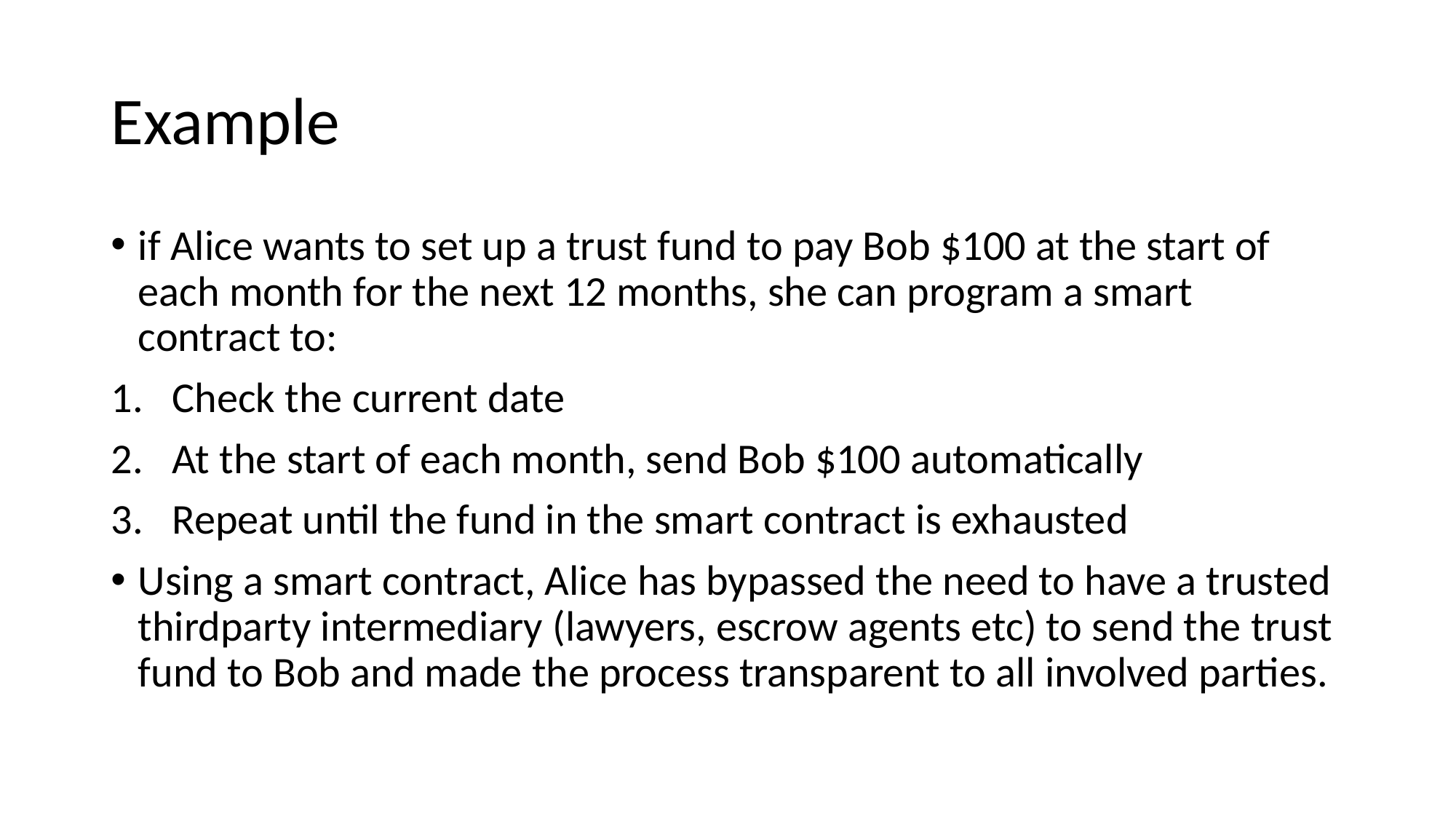

# Example
if Alice wants to set up a trust fund to pay Bob $100 at the start of each month for the next 12 months, she can program a smart contract to:
Check the current date
At the start of each month, send Bob $100 automatically
Repeat until the fund in the smart contract is exhausted
Using a smart contract, Alice has bypassed the need to have a trusted thirdparty intermediary (lawyers, escrow agents etc) to send the trust fund to Bob and made the process transparent to all involved parties.